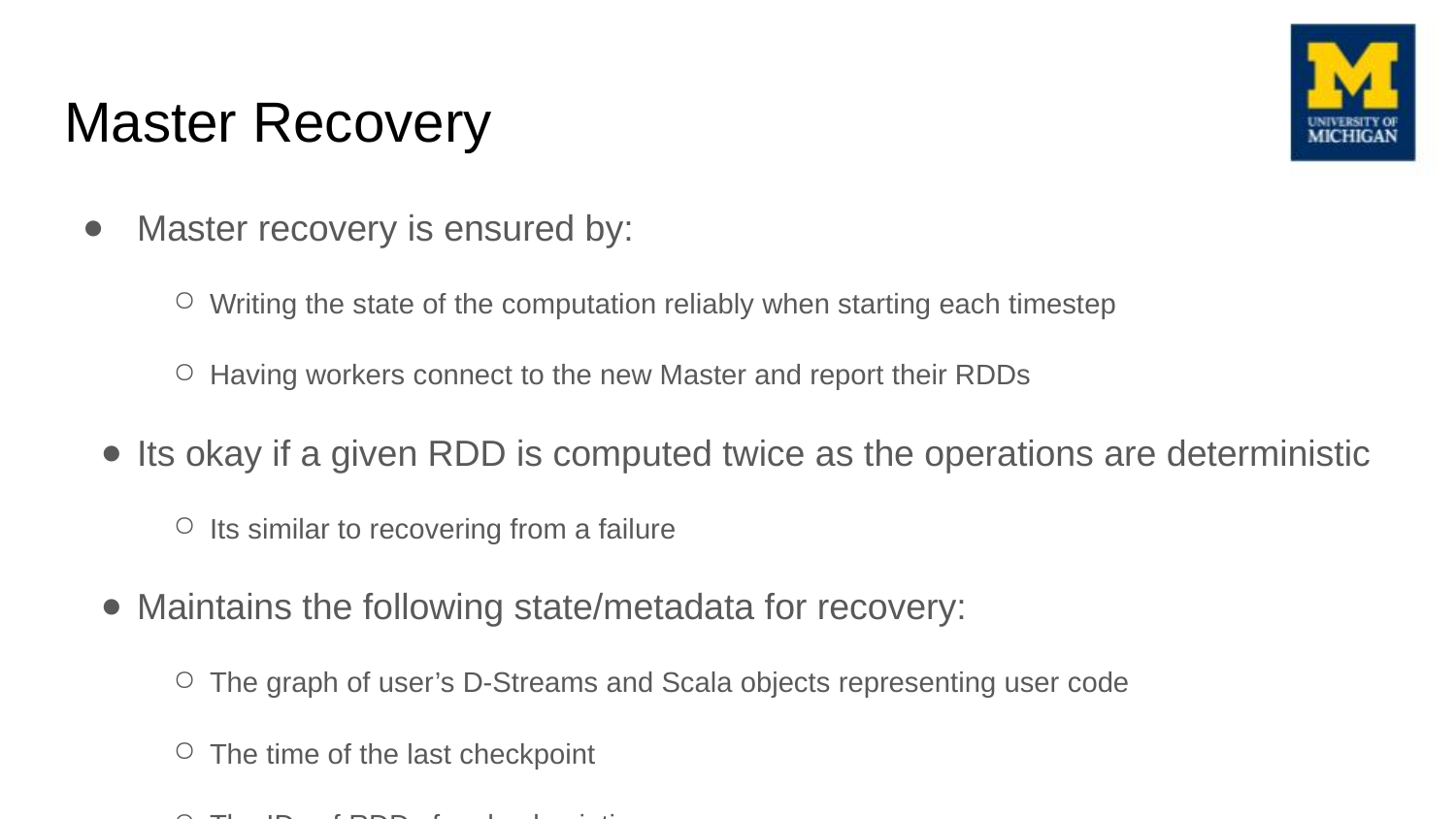

# Master Recovery
Master recovery is ensured by:
Writing the state of the computation reliably when starting each timestep
Having workers connect to the new Master and report their RDDs
Its okay if a given RDD is computed twice as the operations are deterministic
Its similar to recovering from a failure
Maintains the following state/metadata for recovery:
The graph of user’s D-Streams and Scala objects representing user code
The time of the last checkpoint
The IDs of RDDs for checkpointing